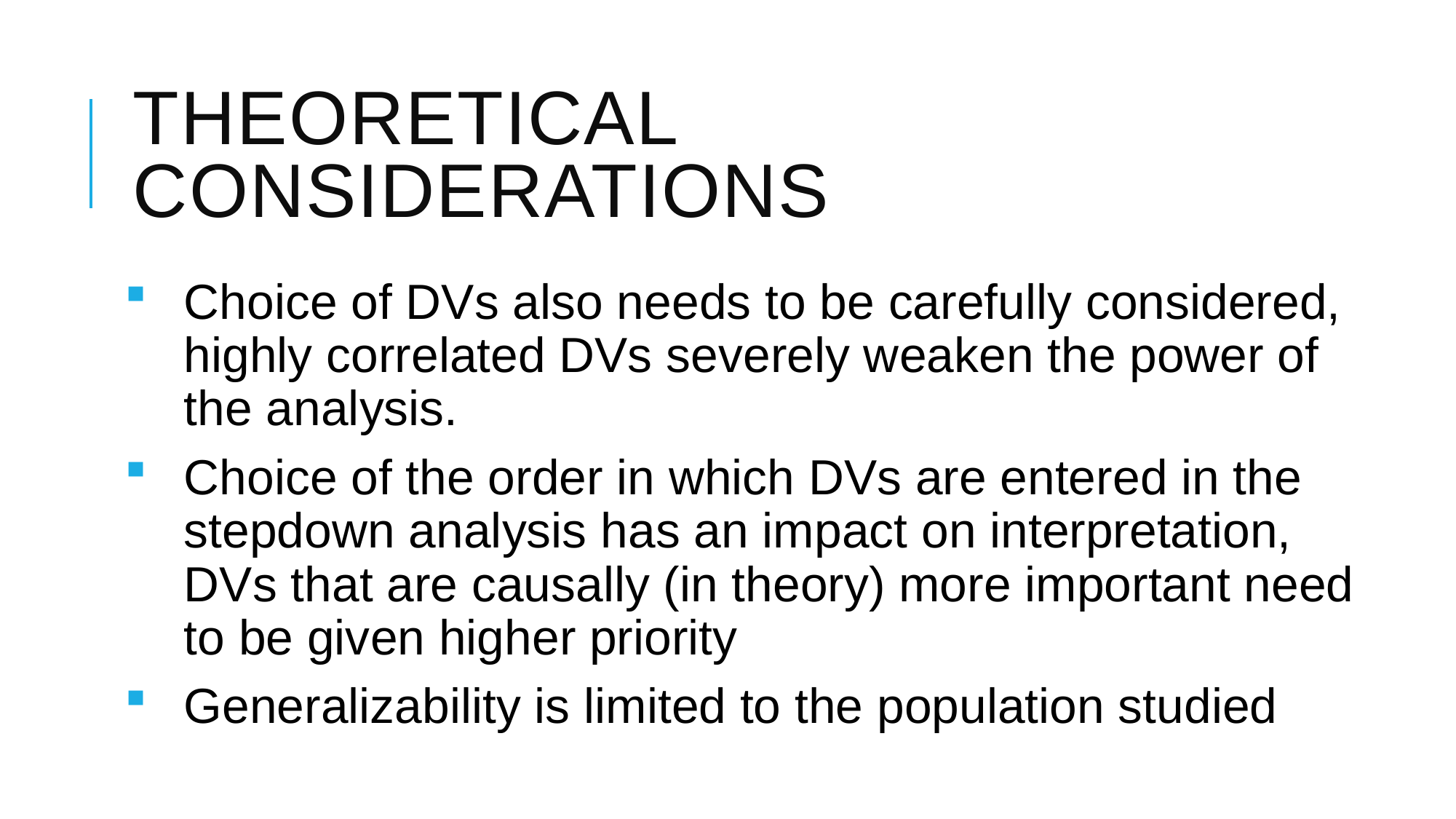

# Theoretical Considerations
Choice of DVs also needs to be carefully considered, highly correlated DVs severely weaken the power of the analysis.
Choice of the order in which DVs are entered in the stepdown analysis has an impact on interpretation, DVs that are causally (in theory) more important need to be given higher priority
Generalizability is limited to the population studied